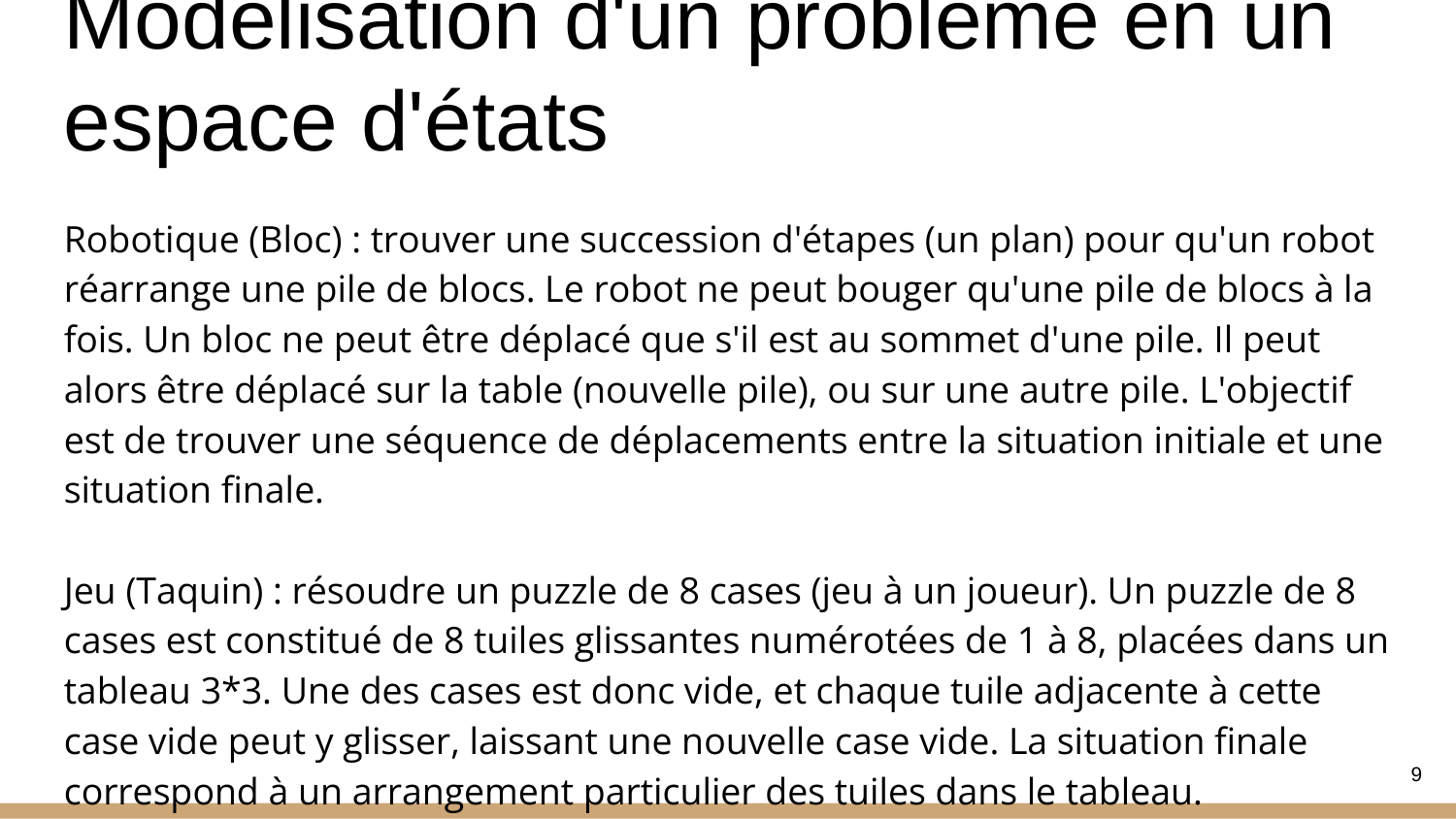

Modélisation d'un problème en un espace d'états
Robotique (Bloc) : trouver une succession d'étapes (un plan) pour qu'un robot réarrange une pile de blocs. Le robot ne peut bouger qu'une pile de blocs à la fois. Un bloc ne peut être déplacé que s'il est au sommet d'une pile. Il peut alors être déplacé sur la table (nouvelle pile), ou sur une autre pile. L'objectif est de trouver une séquence de déplacements entre la situation initiale et une situation finale.
Jeu (Taquin) : résoudre un puzzle de 8 cases (jeu à un joueur). Un puzzle de 8 cases est constitué de 8 tuiles glissantes numérotées de 1 à 8, placées dans un tableau 3*3. Une des cases est donc vide, et chaque tuile adjacente à cette case vide peut y glisser, laissant une nouvelle case vide. La situation finale correspond à un arrangement particulier des tuiles dans le tableau.

9